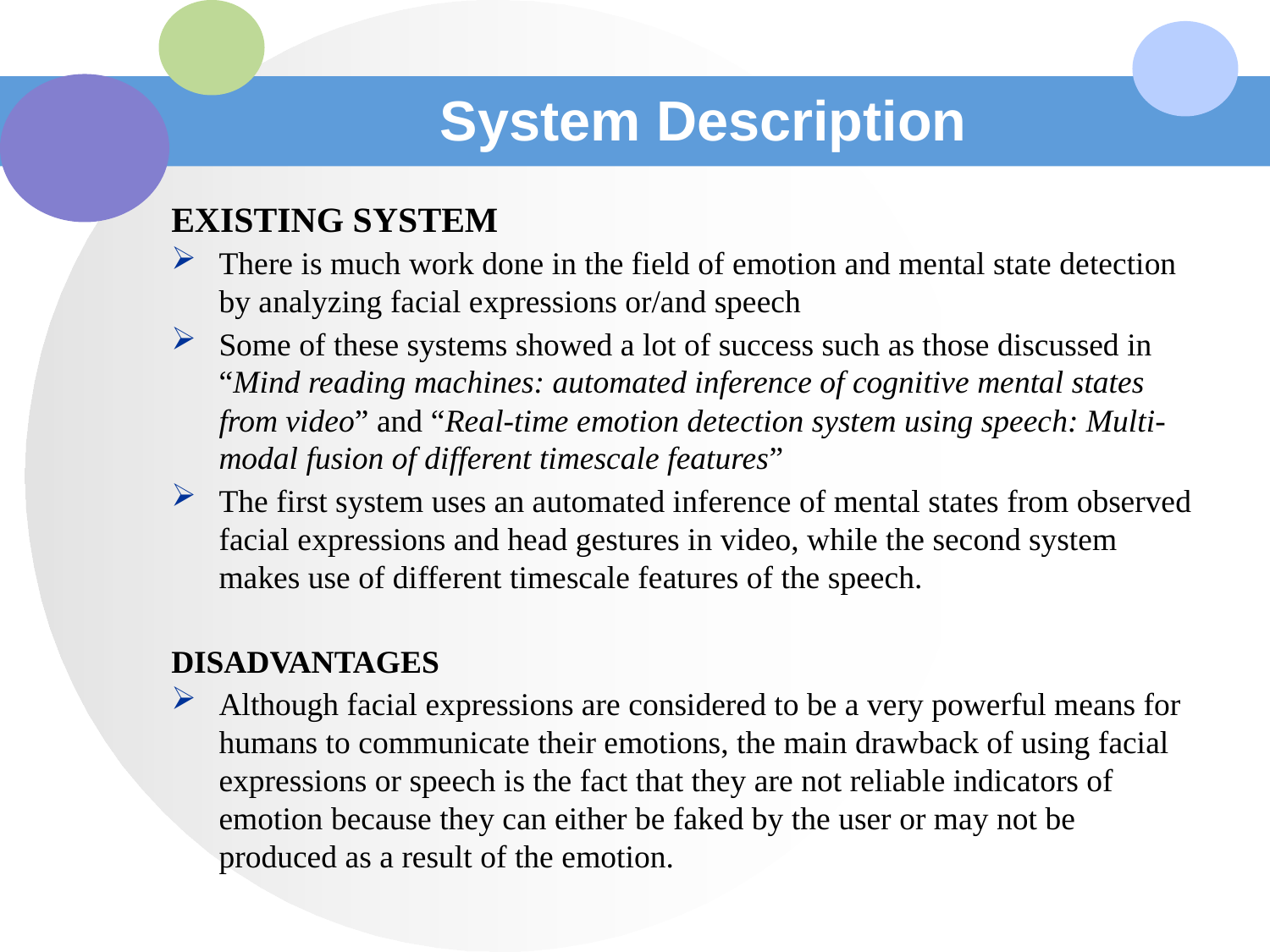

# System Description
EXISTING SYSTEM
There is much work done in the field of emotion and mental state detection by analyzing facial expressions or/and speech
Some of these systems showed a lot of success such as those discussed in “Mind reading machines: automated inference of cognitive mental states from video” and “Real-time emotion detection system using speech: Multi-modal fusion of different timescale features”
The first system uses an automated inference of mental states from observed facial expressions and head gestures in video, while the second system makes use of different timescale features of the speech.

DISADVANTAGES
Although facial expressions are considered to be a very powerful means for humans to communicate their emotions, the main drawback of using facial expressions or speech is the fact that they are not reliable indicators of emotion because they can either be faked by the user or may not be produced as a result of the emotion.